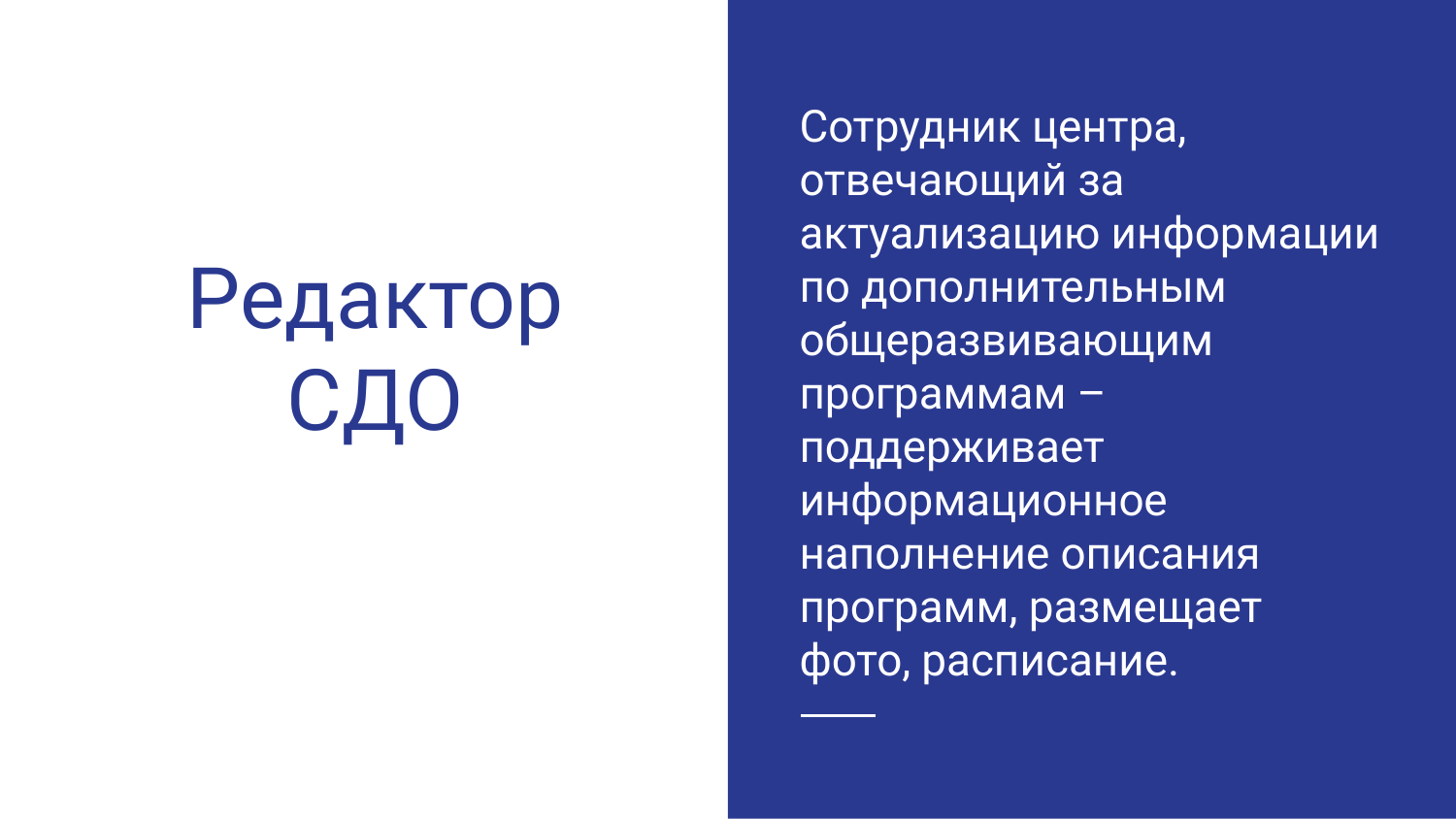

Сотрудник центра, отвечающий за актуализацию информации по дополнительным
общеразвивающим программам – поддерживает информационное наполнение описания
программ, размещает фото, расписание.

# Редактор
СДО